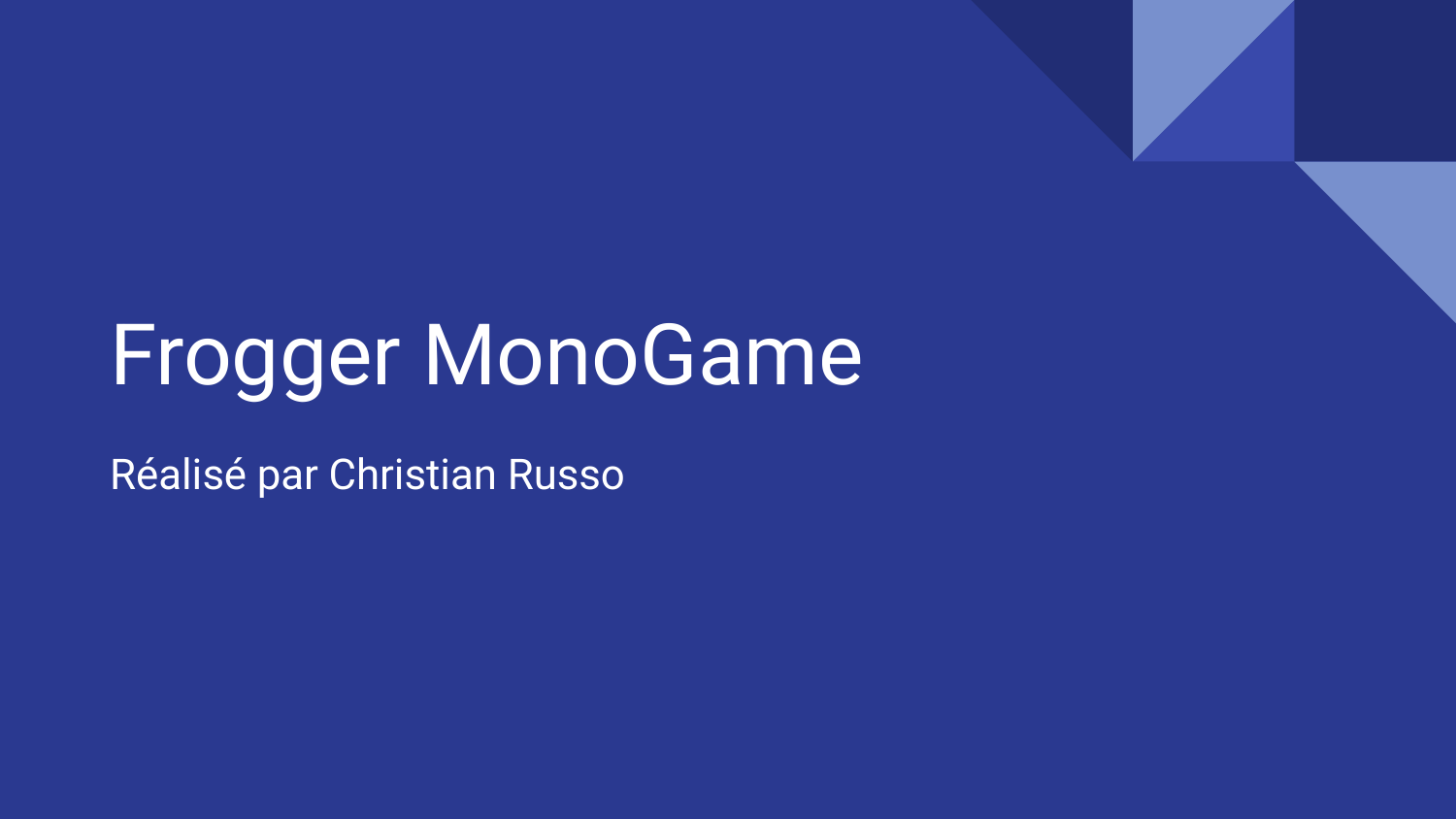

# Frogger MonoGame
Réalisé par Christian Russo